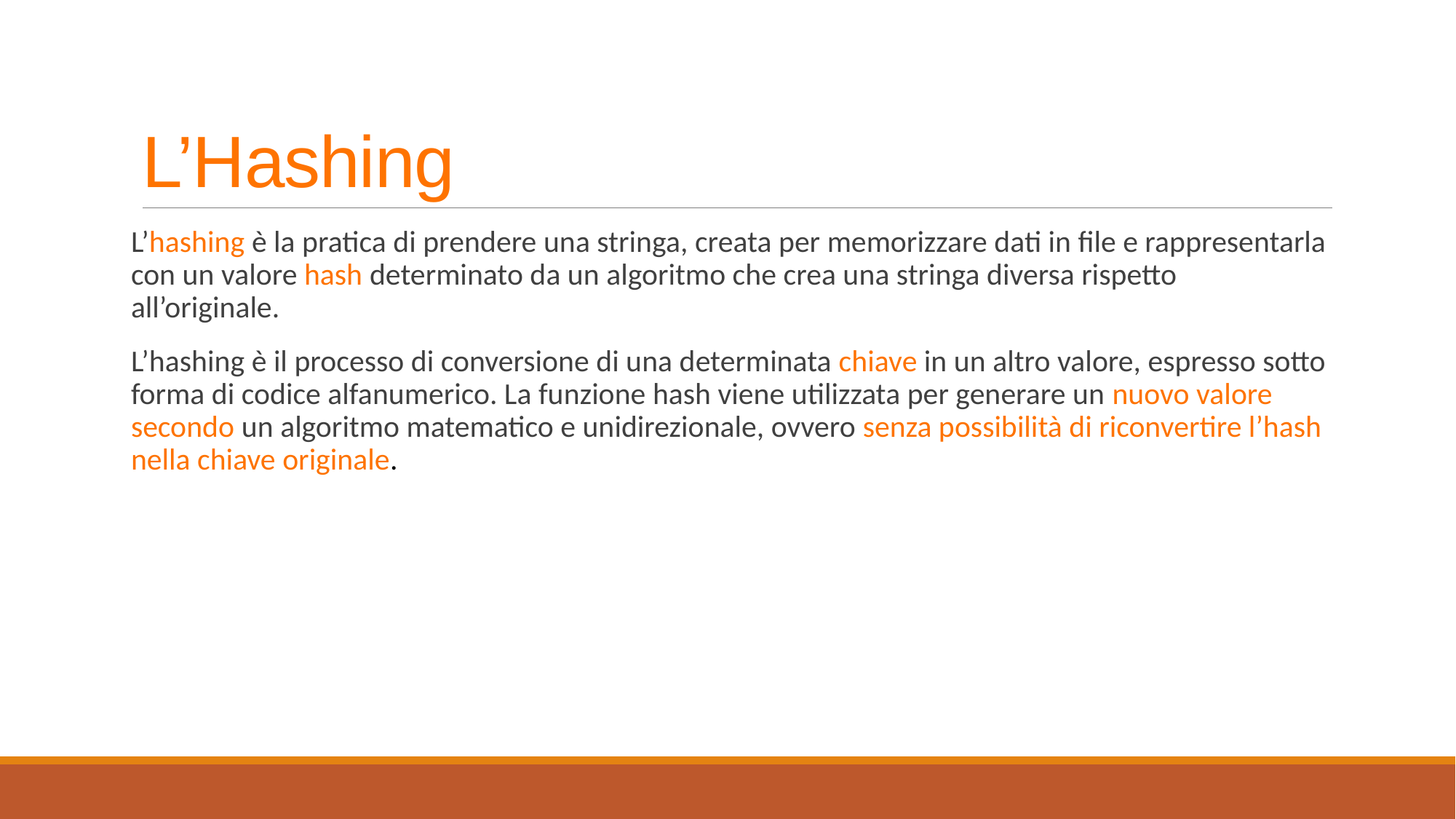

# L’Hashing
L’hashing è la pratica di prendere una stringa, creata per memorizzare dati in file e rappresentarla con un valore hash determinato da un algoritmo che crea una stringa diversa rispetto all’originale.
L’hashing è il processo di conversione di una determinata chiave in un altro valore, espresso sotto forma di codice alfanumerico. La funzione hash viene utilizzata per generare un nuovo valore secondo un algoritmo matematico e unidirezionale, ovvero senza possibilità di riconvertire l’hash nella chiave originale.